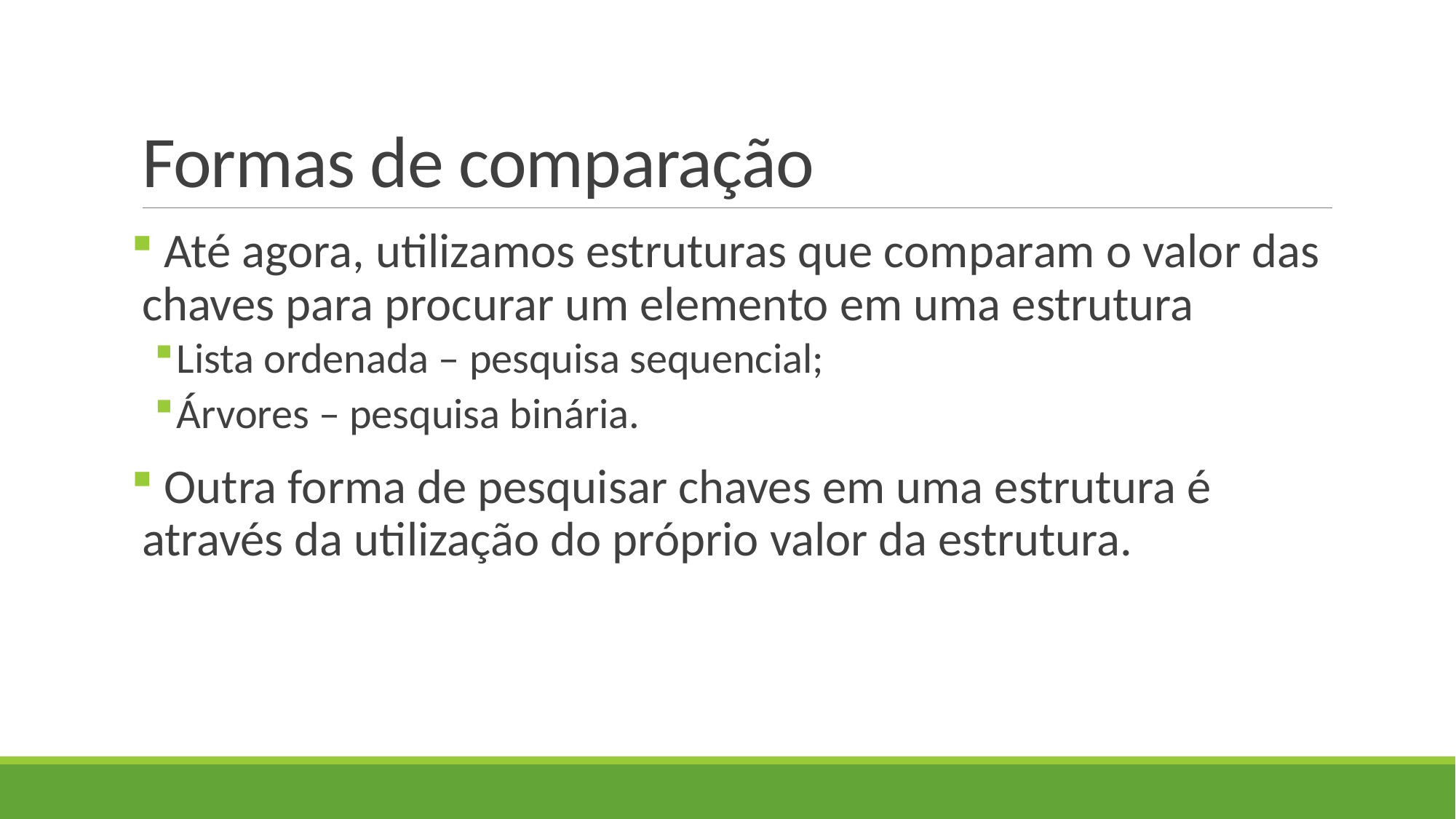

# Formas de comparação
 Até agora, utilizamos estruturas que comparam o valor das chaves para procurar um elemento em uma estrutura
Lista ordenada – pesquisa sequencial;
Árvores – pesquisa binária.
 Outra forma de pesquisar chaves em uma estrutura é através da utilização do próprio valor da estrutura.